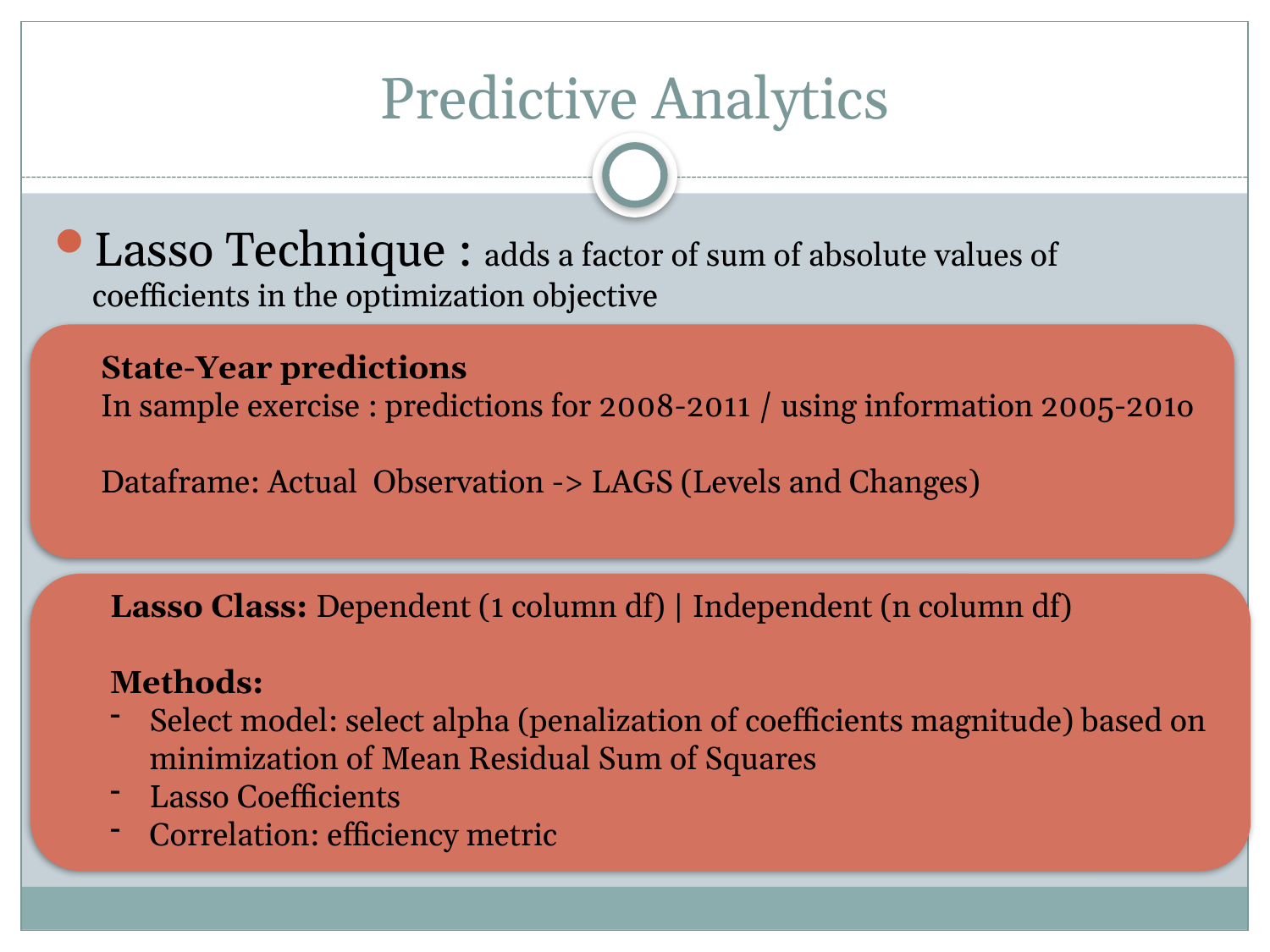

# Predictive Analytics
Lasso Technique : adds a factor of sum of absolute values of coefficients in the optimization objective

SQL

State-Year predictions
In sample exercise : predictions for 2008-2011 / using information 2005-201o

Dataframe: Actual  Observation -> LAGS (Levels and Changes)

Lasso Class: Dependent (1 column df) | Independent (n column df)

Methods:
Select model: select alpha (penalization of coefficients magnitude) based on minimization of Mean Residual Sum of Squares
Lasso Coefficients
Correlation: efficiency metric